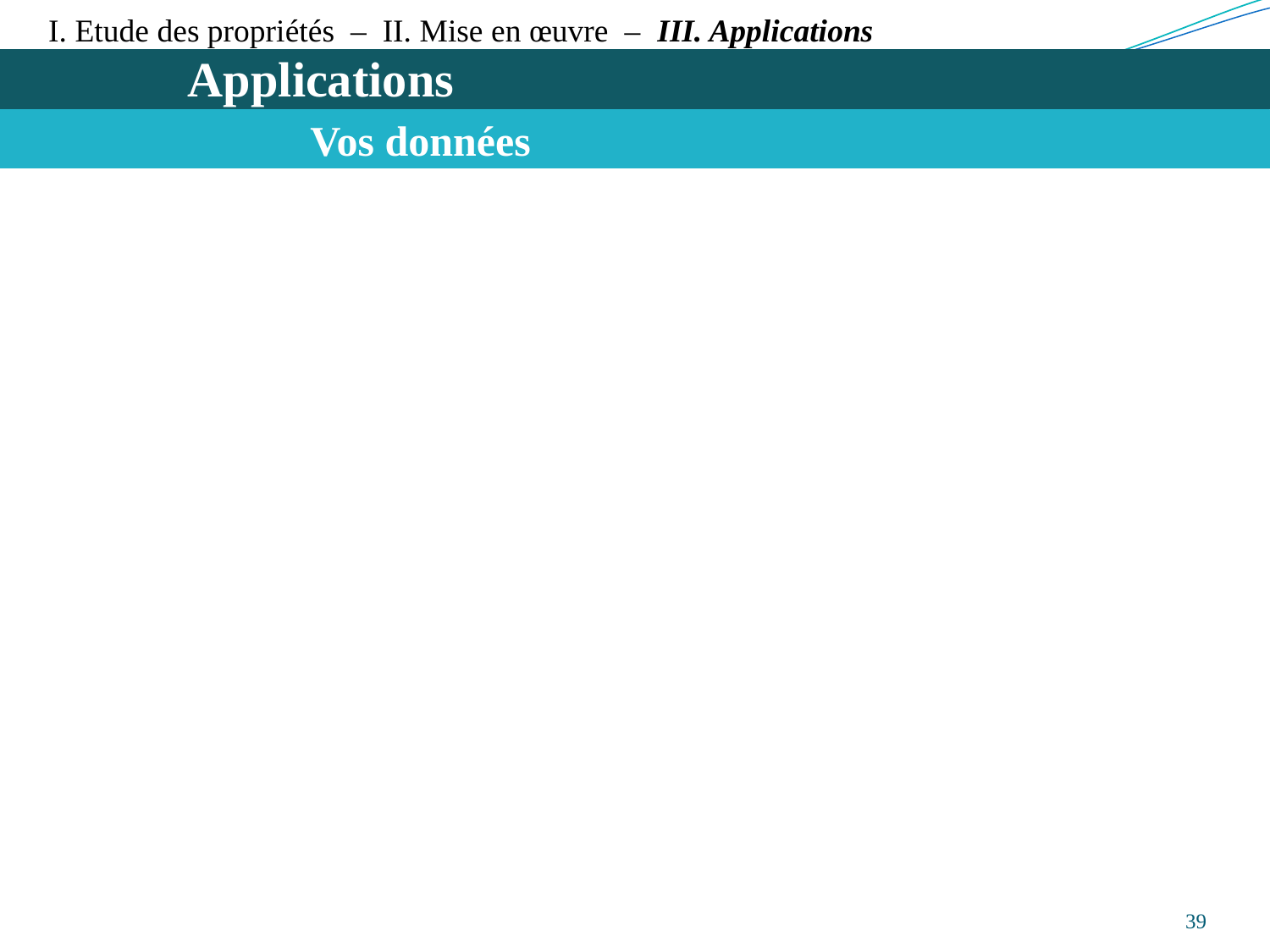

I. Etude des propriétés  –  II. Mise en œuvre  –  III. Applications

Applications
Vos données
39